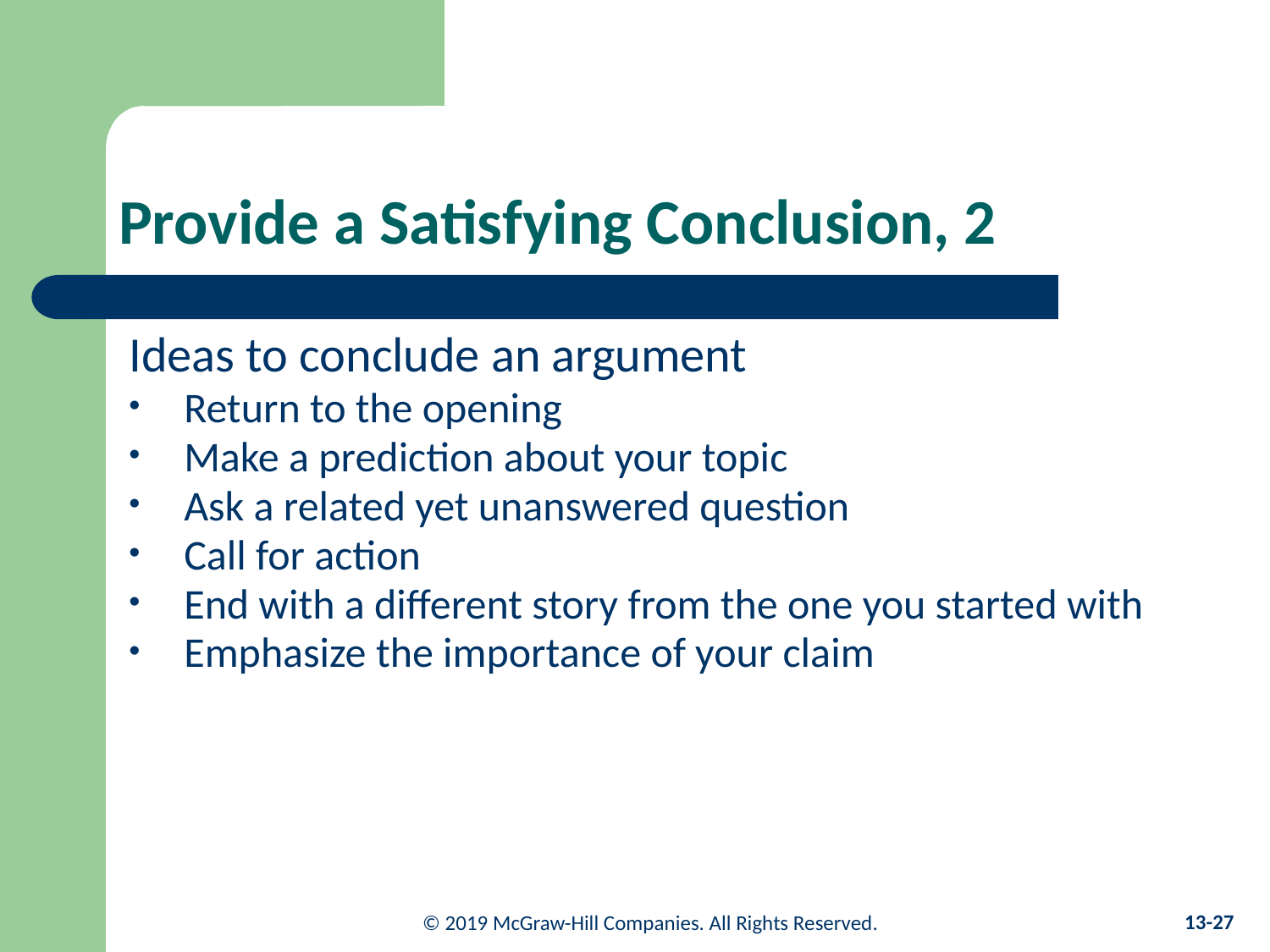

# Provide a Satisfying Conclusion, 2
Ideas to conclude an argument
Return to the opening
Make a prediction about your topic
Ask a related yet unanswered question
Call for action
End with a different story from the one you started with
Emphasize the importance of your claim